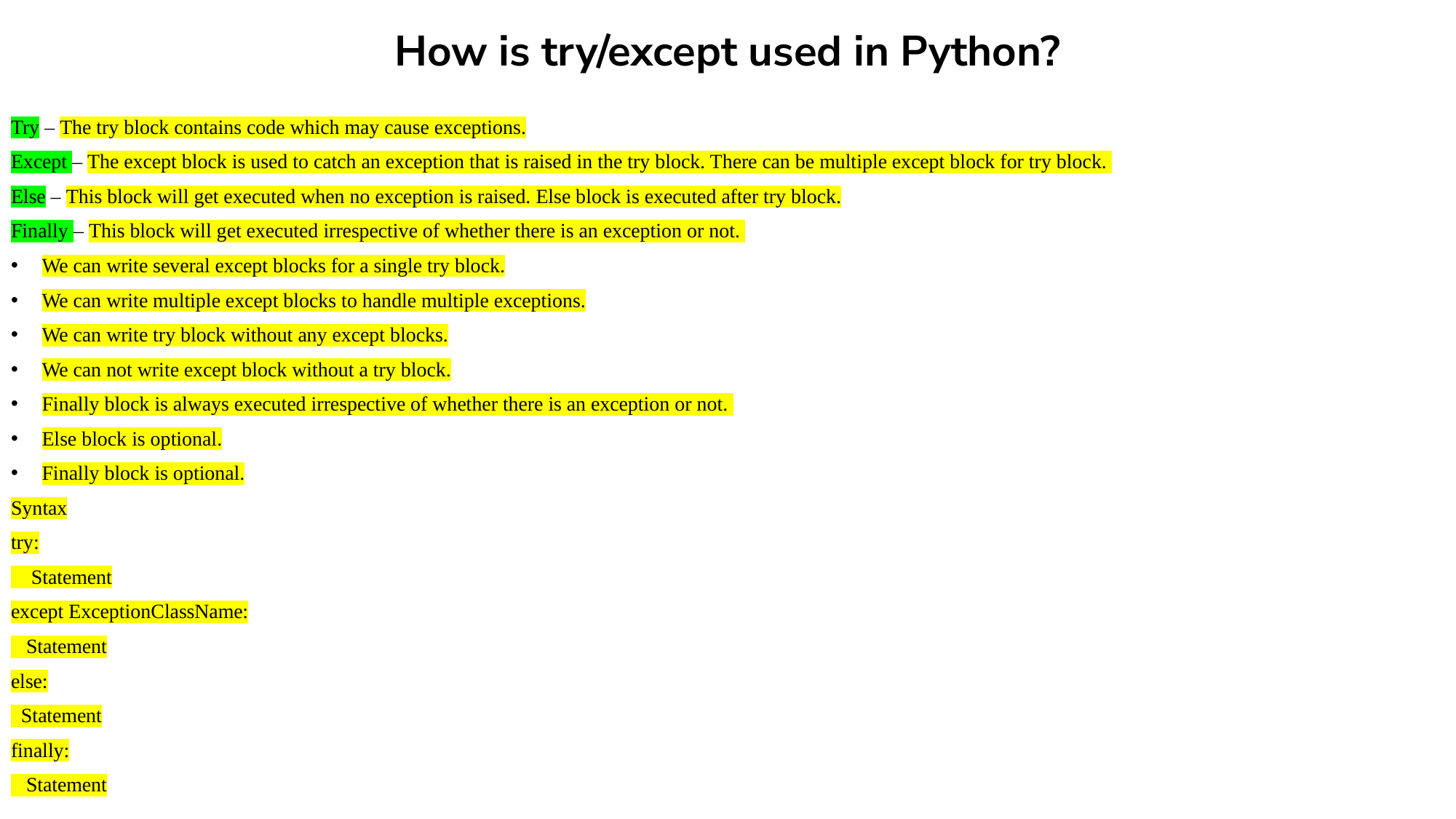

# How is try/except used in Python?
Try – The try block contains code which may cause exceptions.
Except – The except block is used to catch an exception that is raised in the try block. There can be multiple except block for try block.
Else – This block will get executed when no exception is raised. Else block is executed after try block.
Finally – This block will get executed irrespective of whether there is an exception or not.
We can write several except blocks for a single try block.
We can write multiple except blocks to handle multiple exceptions.
We can write try block without any except blocks.
We can not write except block without a try block.
Finally block is always executed irrespective of whether there is an exception or not.
Else block is optional.
Finally block is optional.
Syntax
try:
    Statement
except ExceptionClassName:
   Statement
else:
  Statement
finally:
   Statement